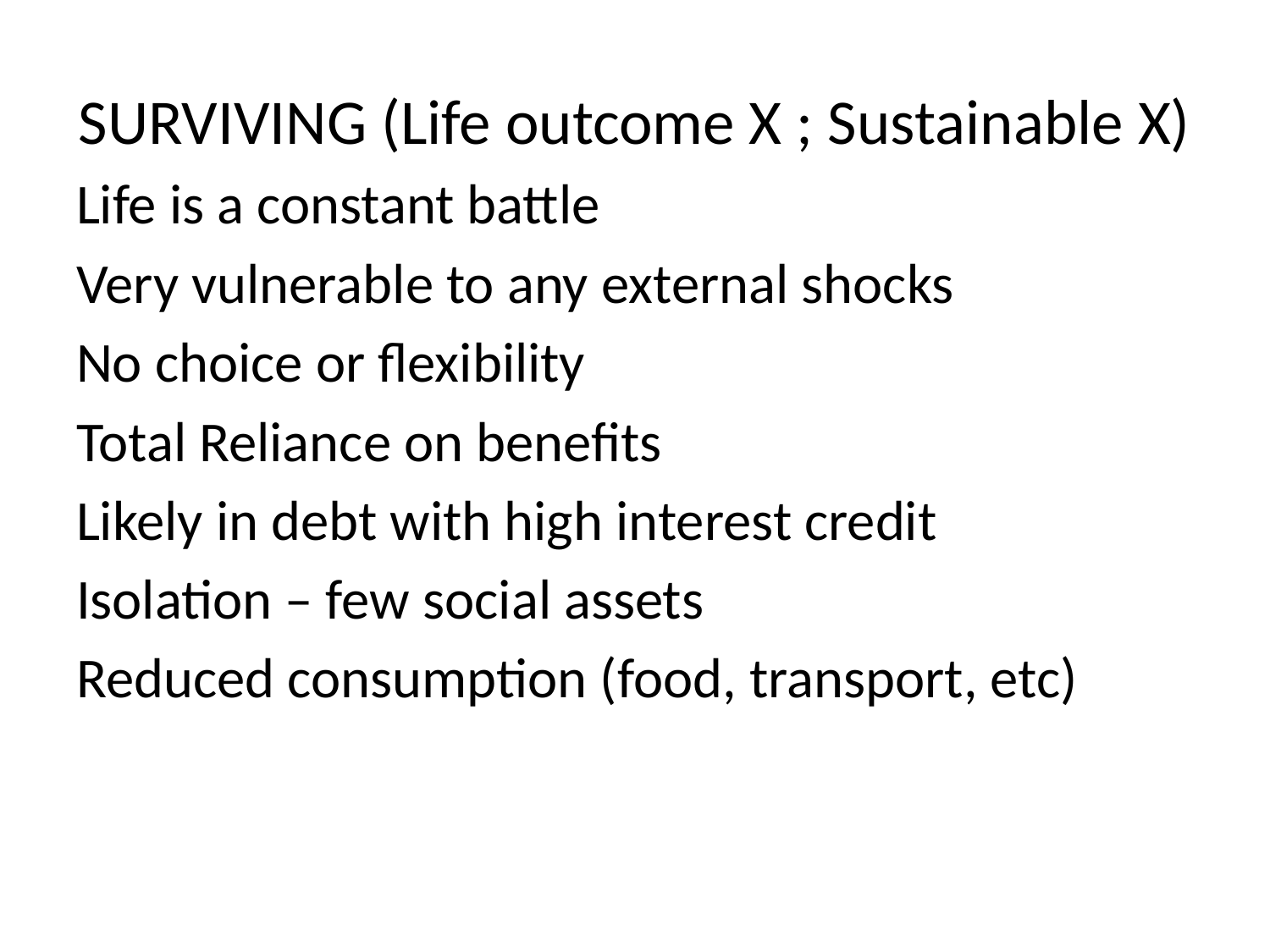

SURVIVING (Life outcome X ; Sustainable X)
Life is a constant battle
Very vulnerable to any external shocks
No choice or flexibility
Total Reliance on benefits
Likely in debt with high interest credit
Isolation – few social assets
Reduced consumption (food, transport, etc)